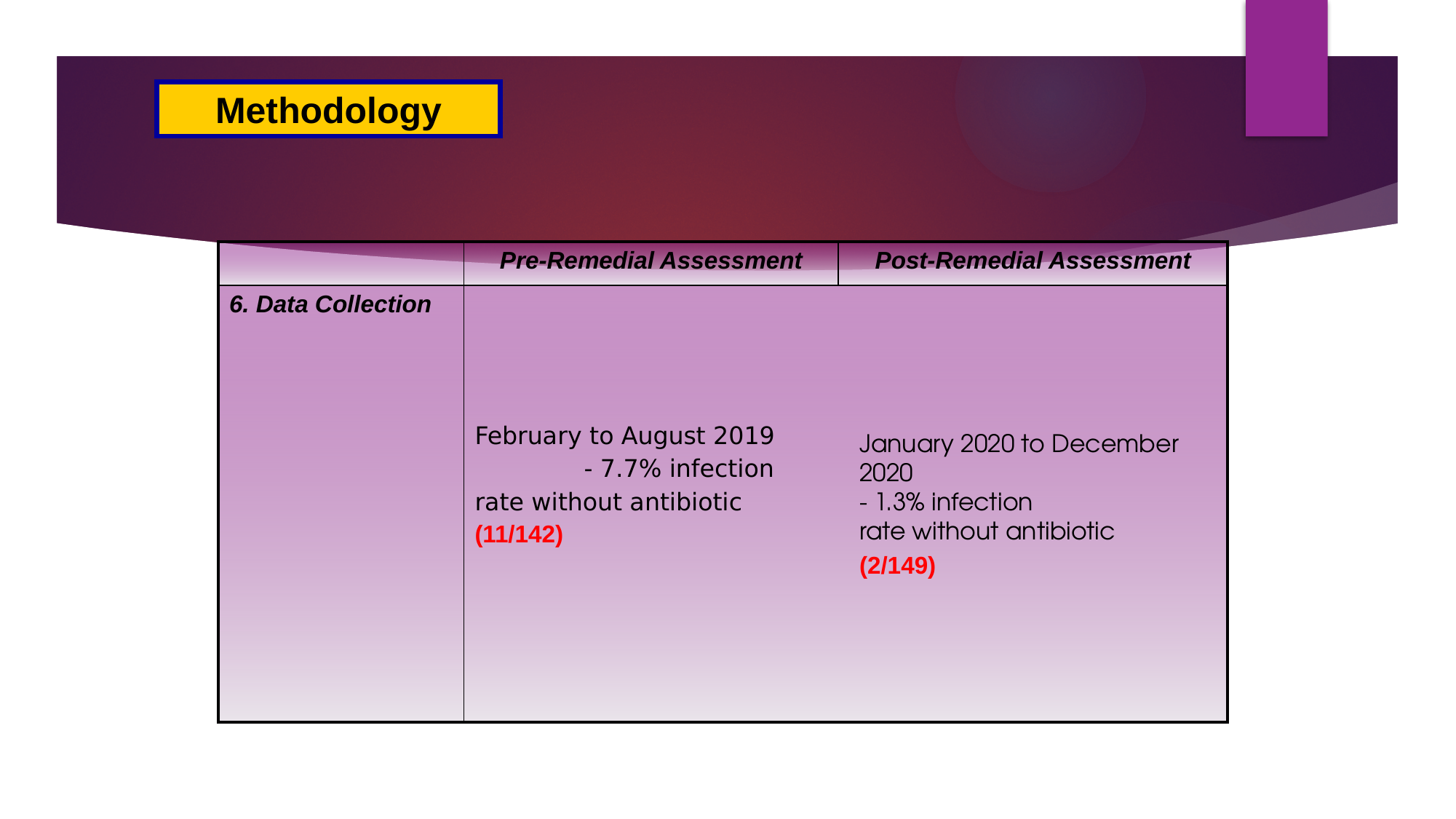

Methodology
|  | Pre-Remedial Assessment | Post-Remedial Assessment |
| --- | --- | --- |
| 6. Data Collection | February to August 2019 - 7.7% infection rate without antibiotic (11/142) |  |
January 2020 to December 2020
- 1.3% infection
rate without antibiotic
(2/149)